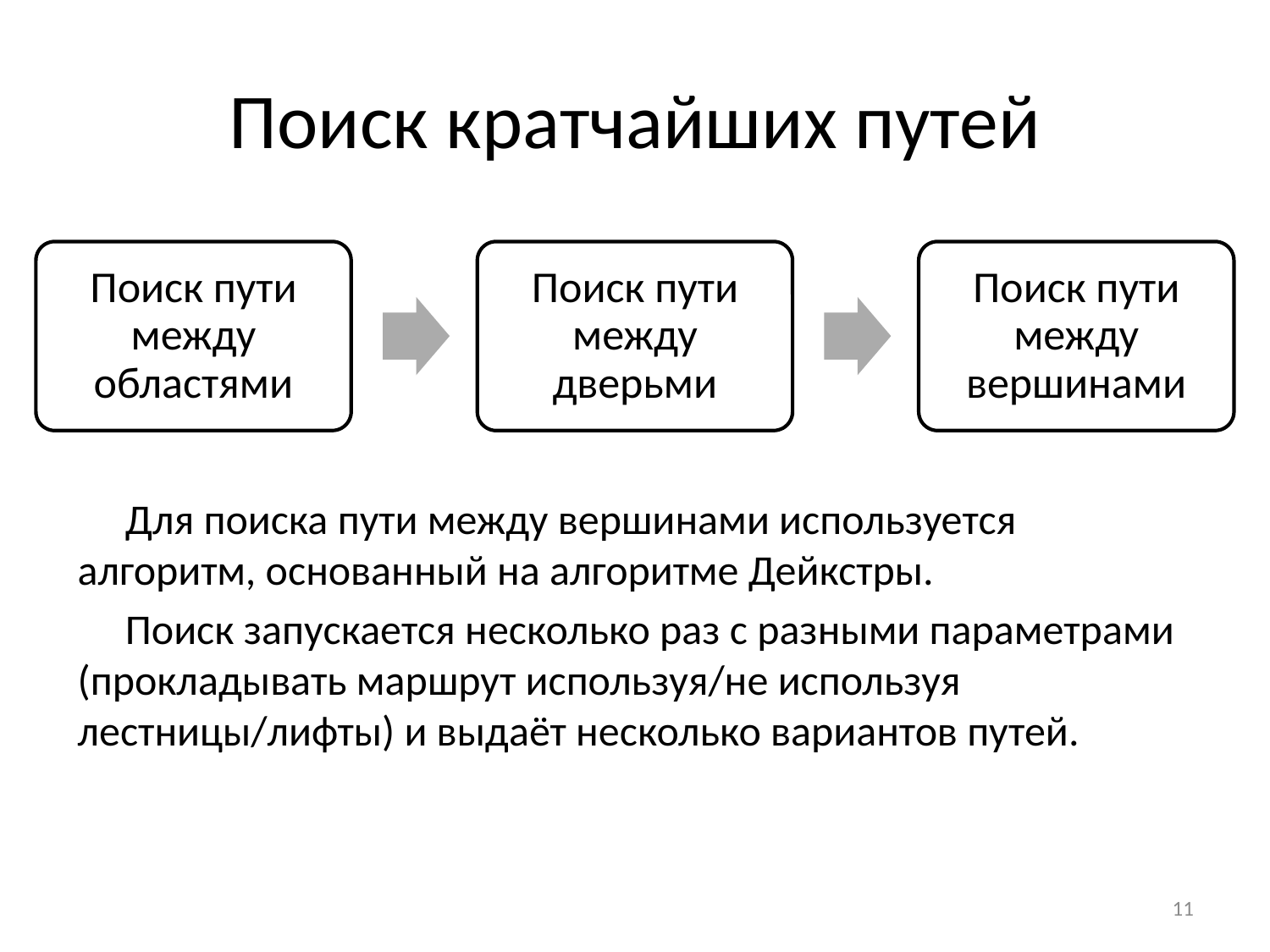

# Поиск кратчайших путей
Поиск пути между областями

Поиск пути между дверьми

Поиск пути между вершинами
Для поиска пути между вершинами используется алгоритм, основанный на алгоритме Дейкстры.
Поиск запускается несколько раз с разными параметрами (прокладывать маршрут используя/не используя лестницы/лифты) и выдаёт несколько вариантов путей.
11